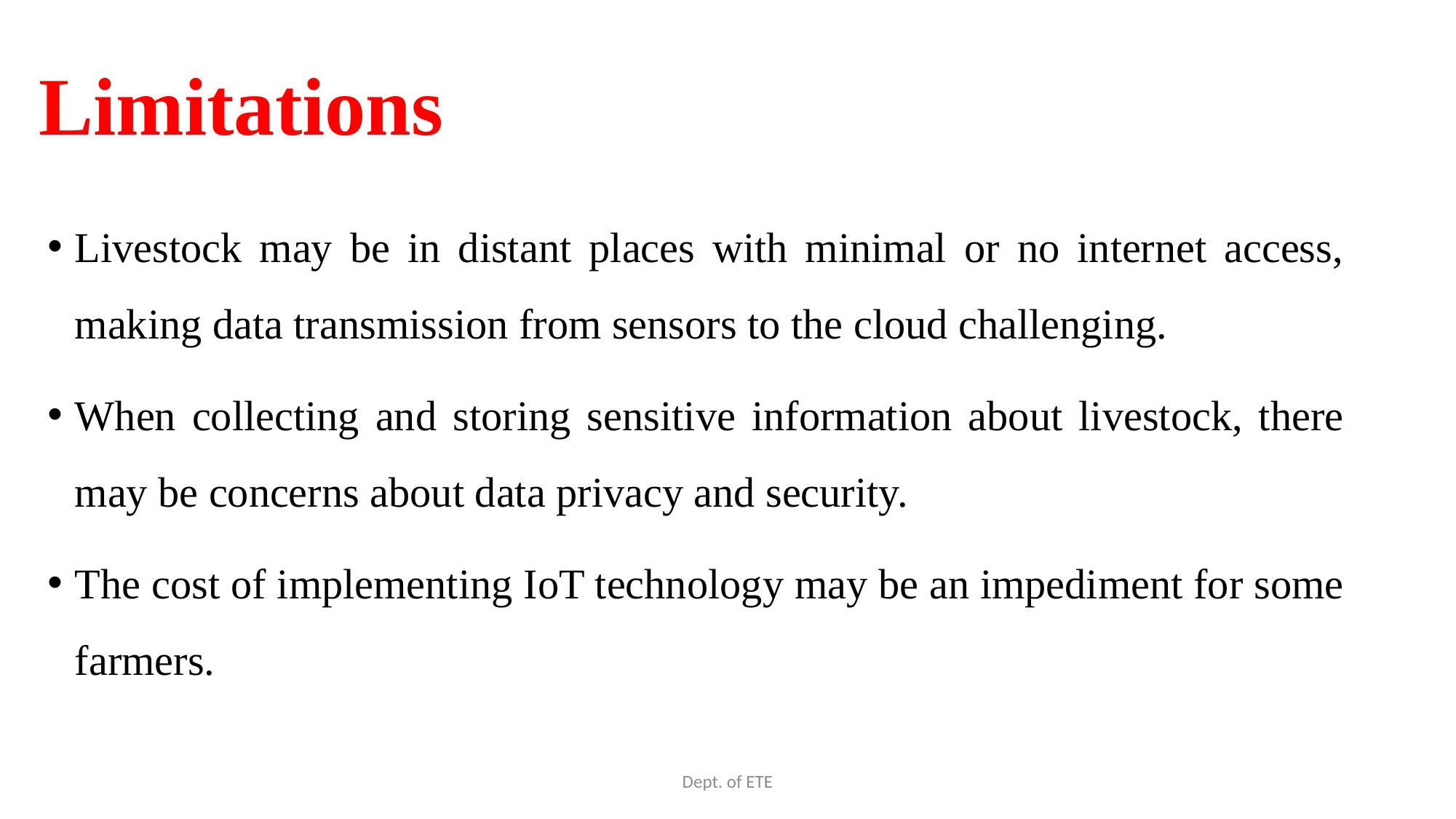

# Limitations
Livestock may be in distant places with minimal or no internet access, making data transmission from sensors to the cloud challenging.
When collecting and storing sensitive information about livestock, there may be concerns about data privacy and security.
The cost of implementing IoT technology may be an impediment for some farmers.

Dept. of ETE
35